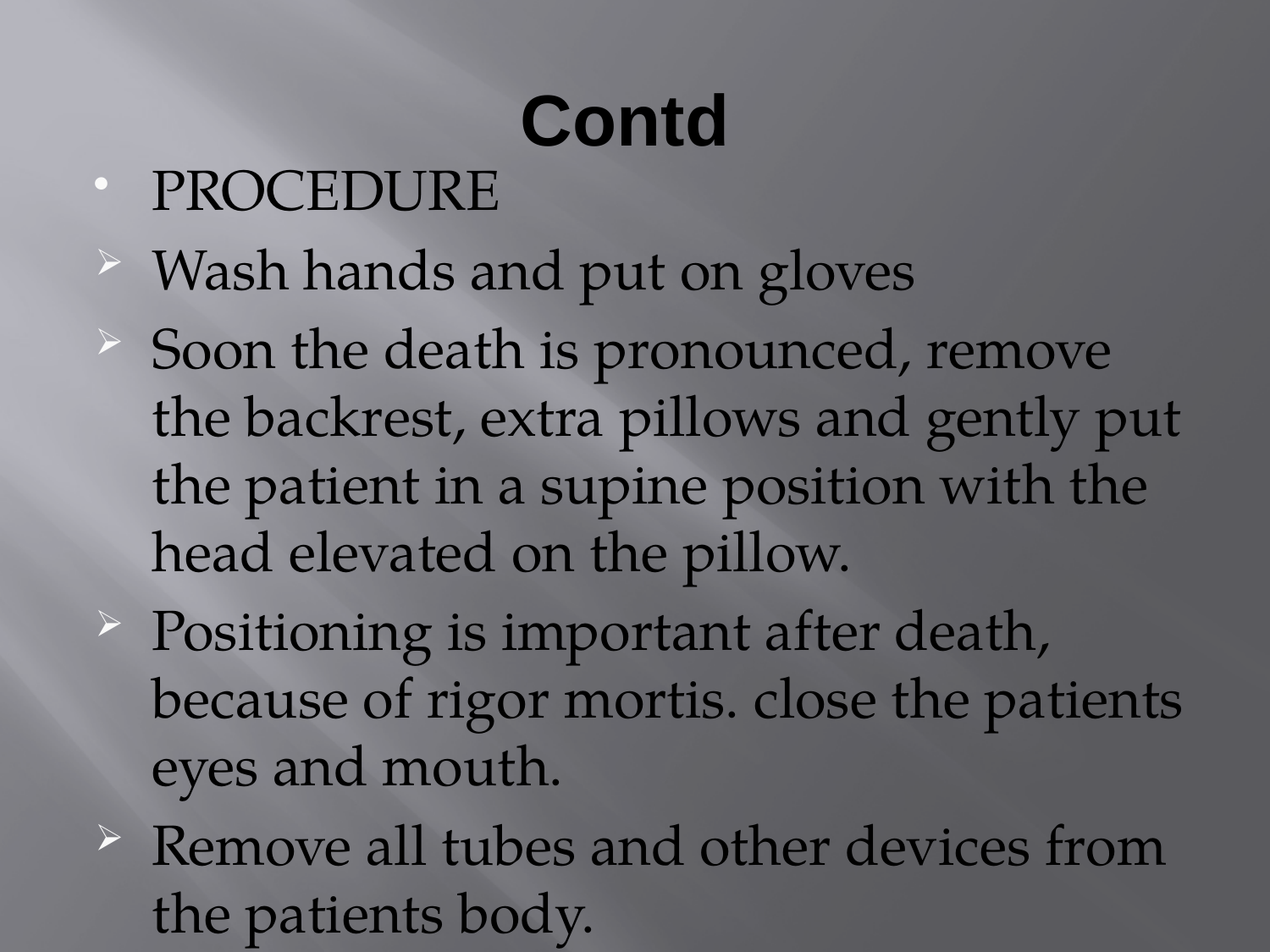

# Contd
PROCEDURE
Wash hands and put on gloves
Soon the death is pronounced, remove the backrest, extra pillows and gently put the patient in a supine position with the head elevated on the pillow.
Positioning is important after death, because of rigor mortis. close the patients eyes and mouth.
Remove all tubes and other devices from the patients body.